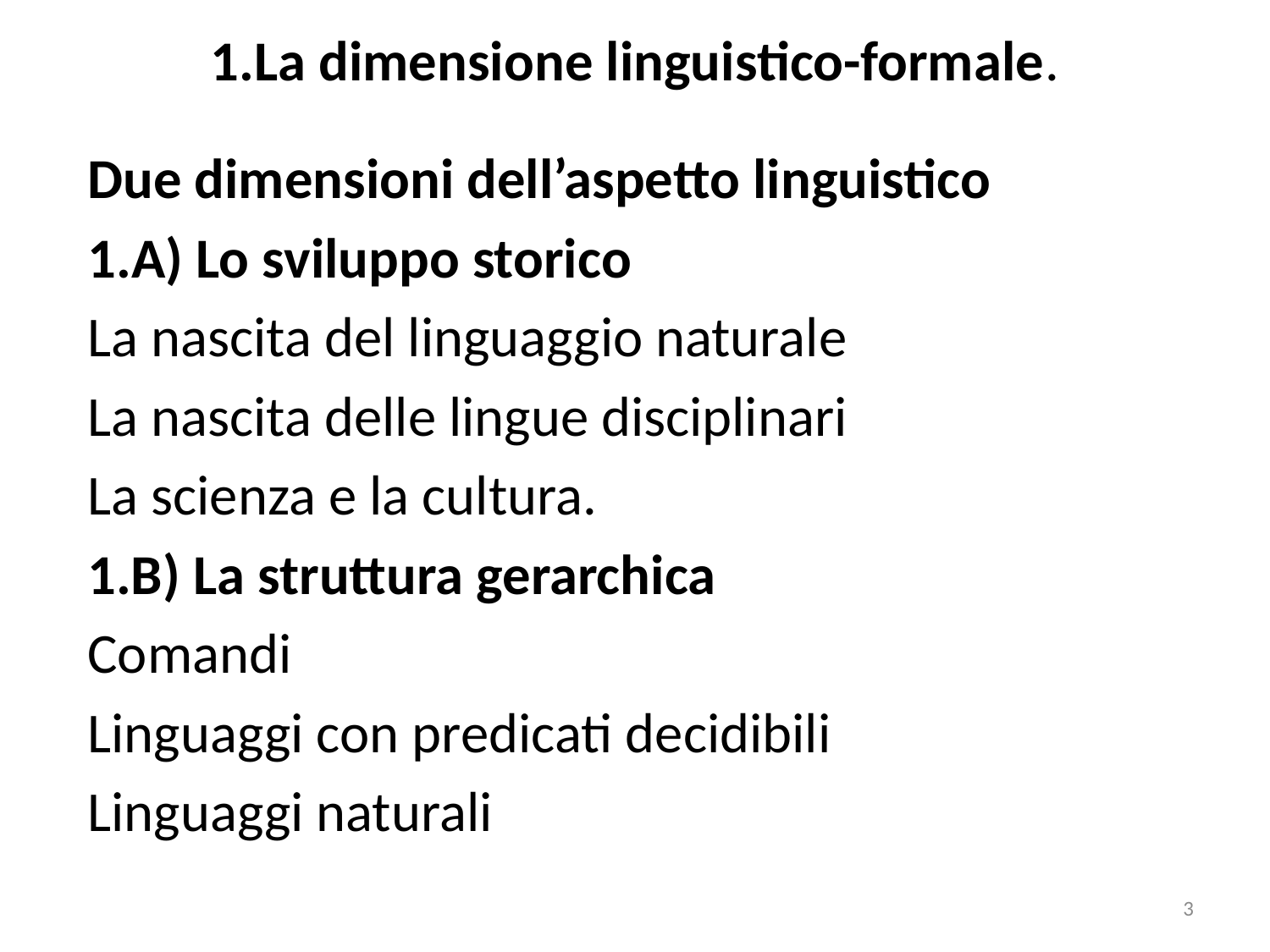

# 1.La dimensione linguistico-formale.
Due dimensioni dell’aspetto linguistico
1.A) Lo sviluppo storico
La nascita del linguaggio naturale
La nascita delle lingue disciplinari
La scienza e la cultura.
1.B) La struttura gerarchica
Comandi
Linguaggi con predicati decidibili
Linguaggi naturali
3